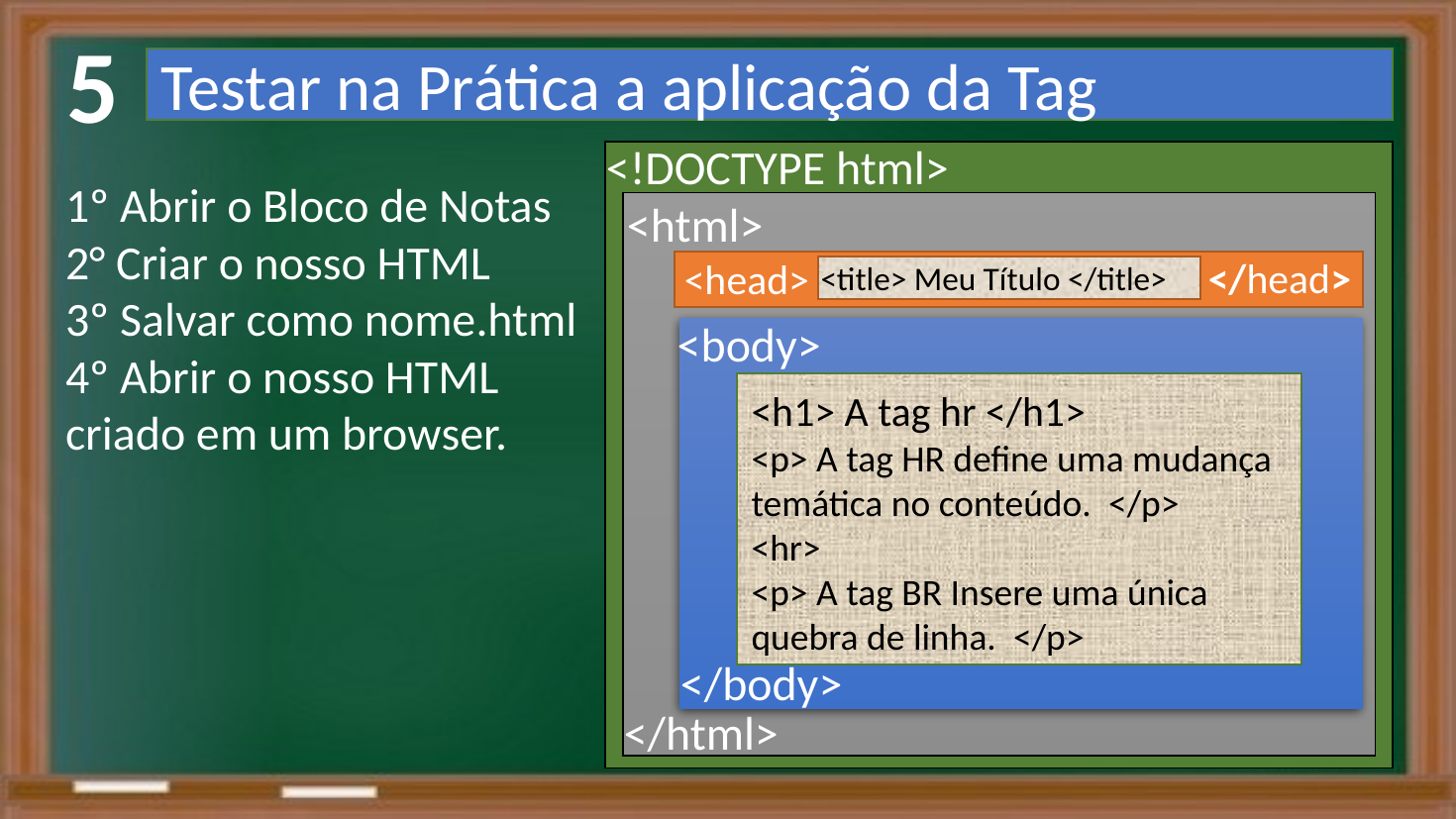

5
Testar na Prática a aplicação da Tag
<!DOCTYPE html>

1º Abrir o Bloco de Notas
2° Criar o nosso HTML
3º Salvar como nome.html
4º Abrir o nosso HTML criado em um browser.
<html>

</head>
<head>
<title> Meu Título </title>

<body>

<h1> A tag hr </h1>
<p> A tag HR define uma mudança temática no conteúdo.  </p>
<hr>
<p> A tag BR Insere uma única quebra de linha.  </p>

</body>
</html>